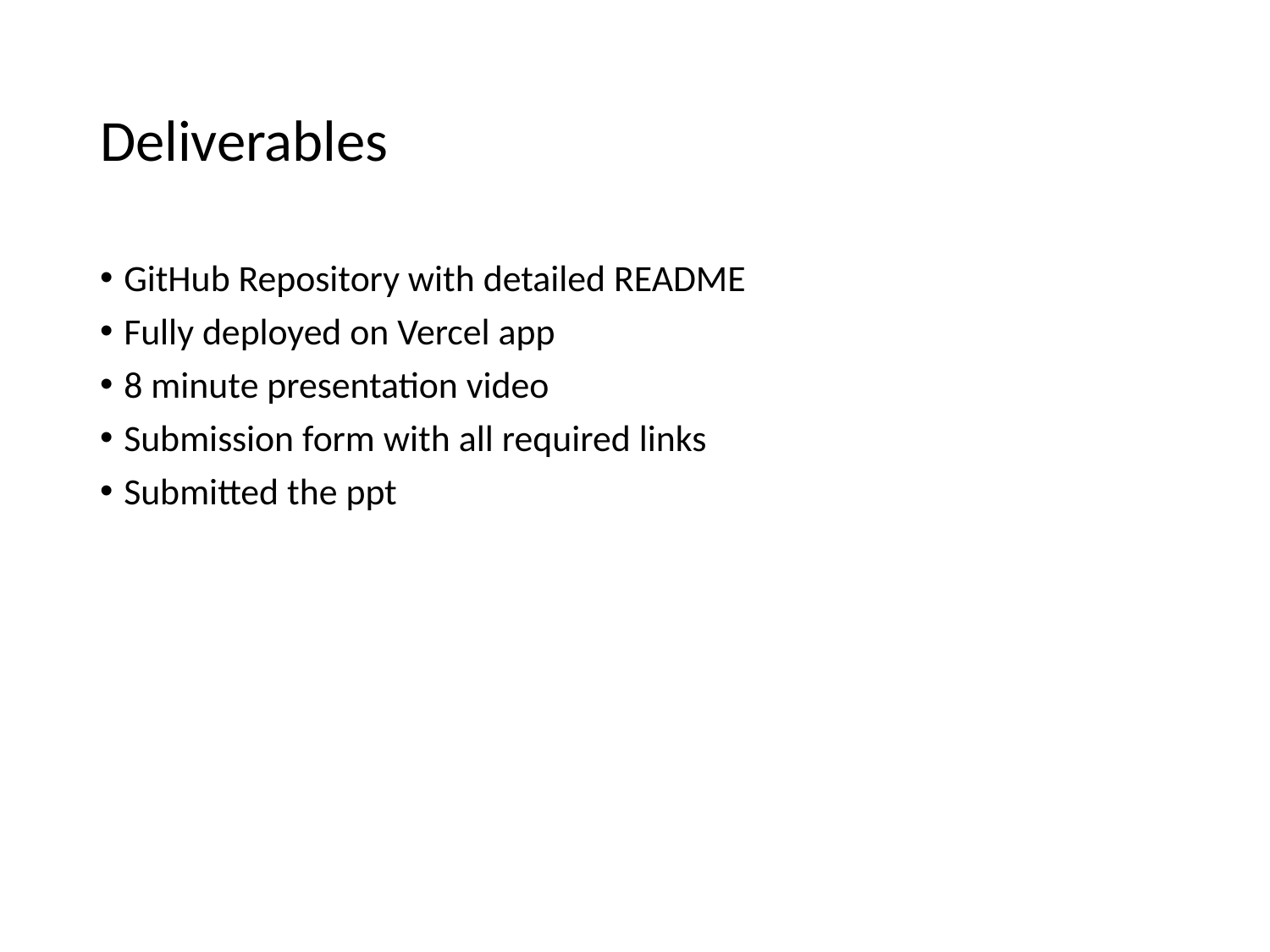

# Deliverables
GitHub Repository with detailed README
Fully deployed on Vercel app
8 minute presentation video
Submission form with all required links
Submitted the ppt